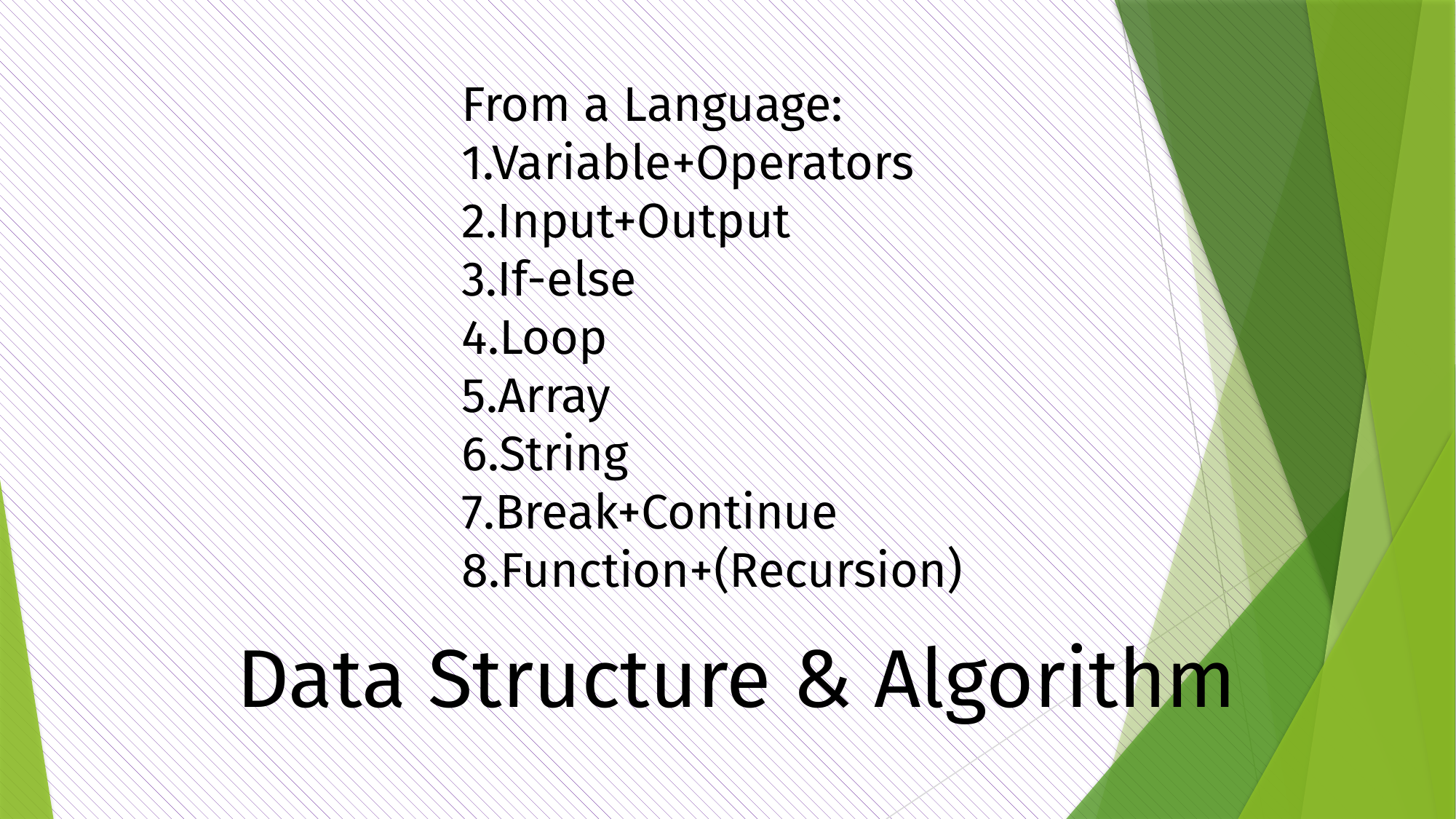

From a Language:
1.Variable+Operators
2.Input+Output
3.If-else
4.Loop
5.Array
6.String
7.Break+Continue
8.Function+(Recursion)
Data Structure & Algorithm